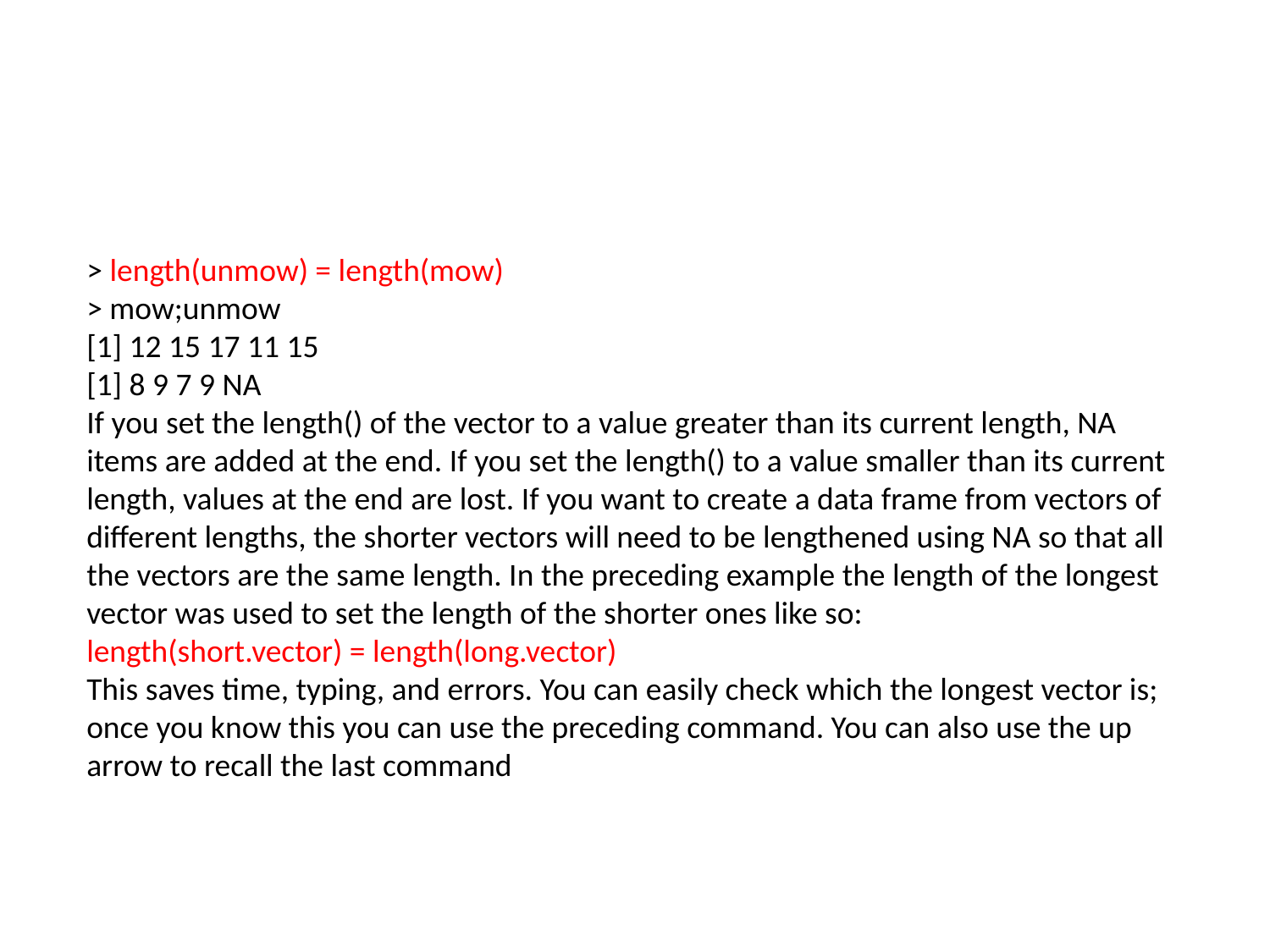

#
> length(unmow) = length(mow)
> mow;unmow
[1] 12 15 17 11 15
[1] 8 9 7 9 NA
If you set the length() of the vector to a value greater than its current length, NA items are added at the end. If you set the length() to a value smaller than its current length, values at the end are lost. If you want to create a data frame from vectors of different lengths, the shorter vectors will need to be lengthened using NA so that all the vectors are the same length. In the preceding example the length of the longest vector was used to set the length of the shorter ones like so:
length(short.vector) = length(long.vector)
This saves time, typing, and errors. You can easily check which the longest vector is; once you know this you can use the preceding command. You can also use the up arrow to recall the last command